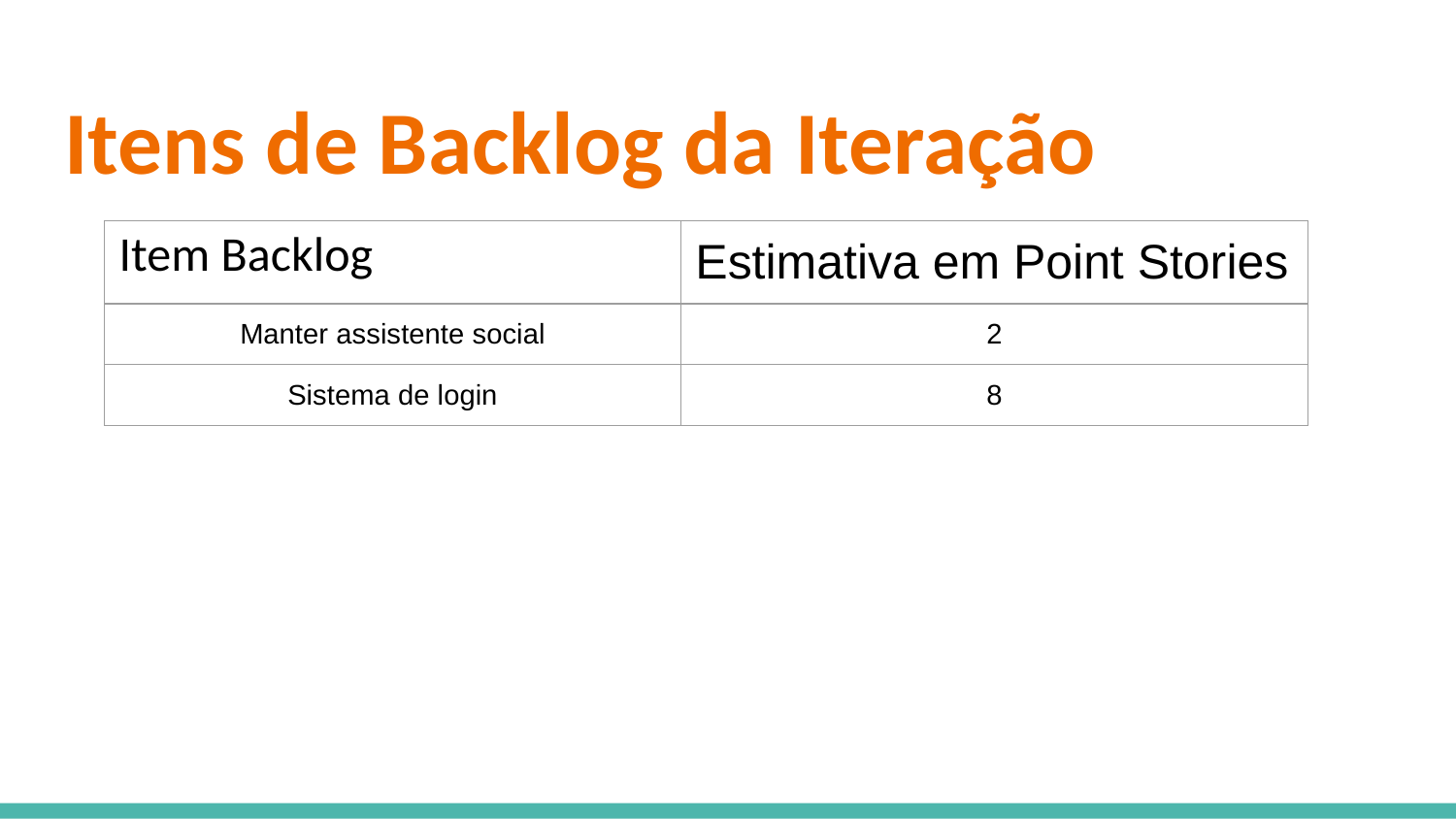

# Itens de Backlog da Iteração
| Item Backlog | Estimativa em Point Stories |
| --- | --- |
| Manter assistente social | 2 |
| Sistema de login | 8 |